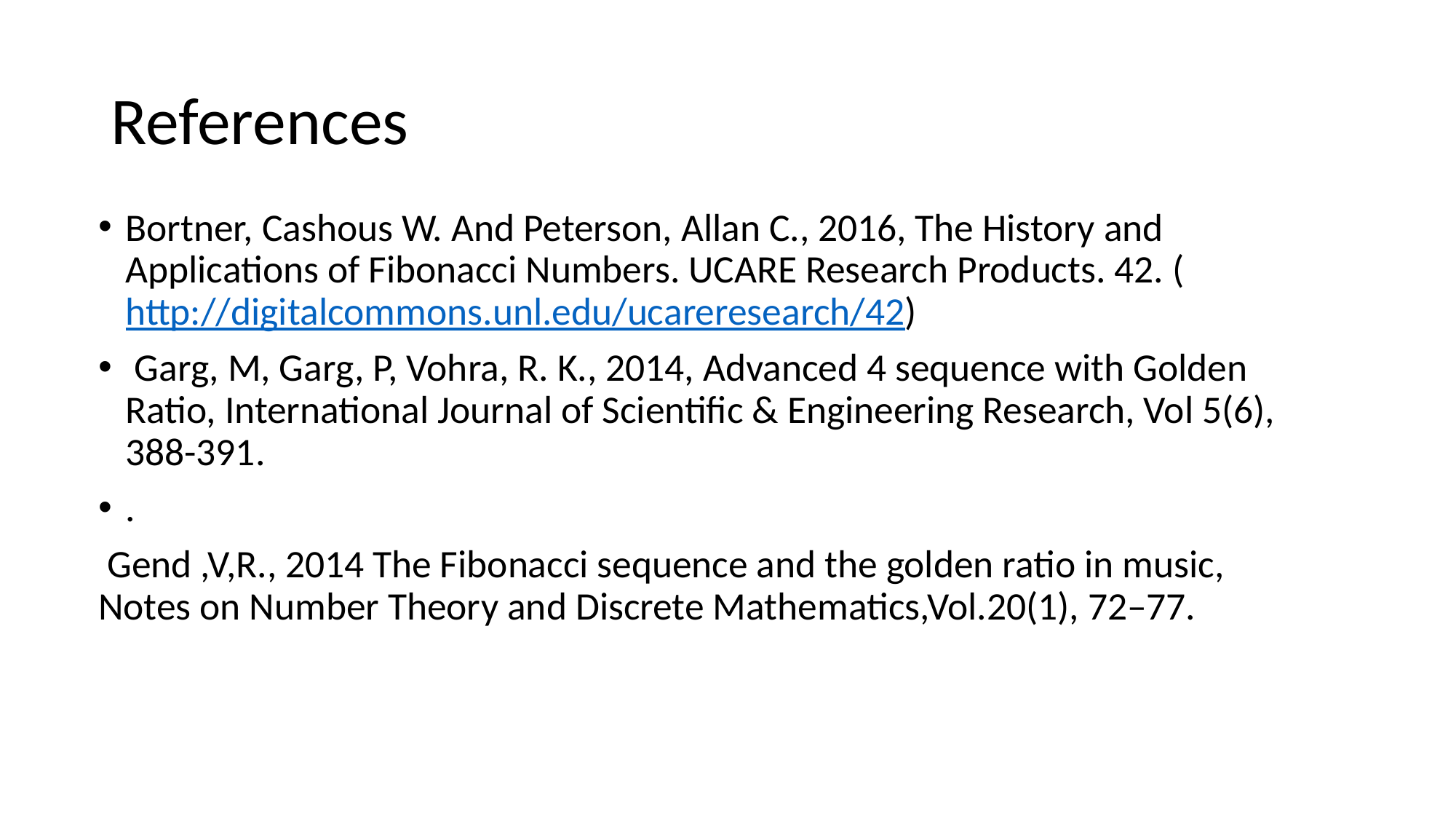

# References
Bortner, Cashous W. And Peterson, Allan C., 2016, The History and Applications of Fibonacci Numbers. UCARE Research Products. 42. (http://digitalcommons.unl.edu/ucareresearch/42)
 Garg, M, Garg, P, Vohra, R. K., 2014, Advanced 4 sequence with Golden Ratio, International Journal of Scientific & Engineering Research, Vol 5(6), 388-391.
.
 Gend ,V,R., 2014 The Fibonacci sequence and the golden ratio in music, Notes on Number Theory and Discrete Mathematics,Vol.20(1), 72–77.